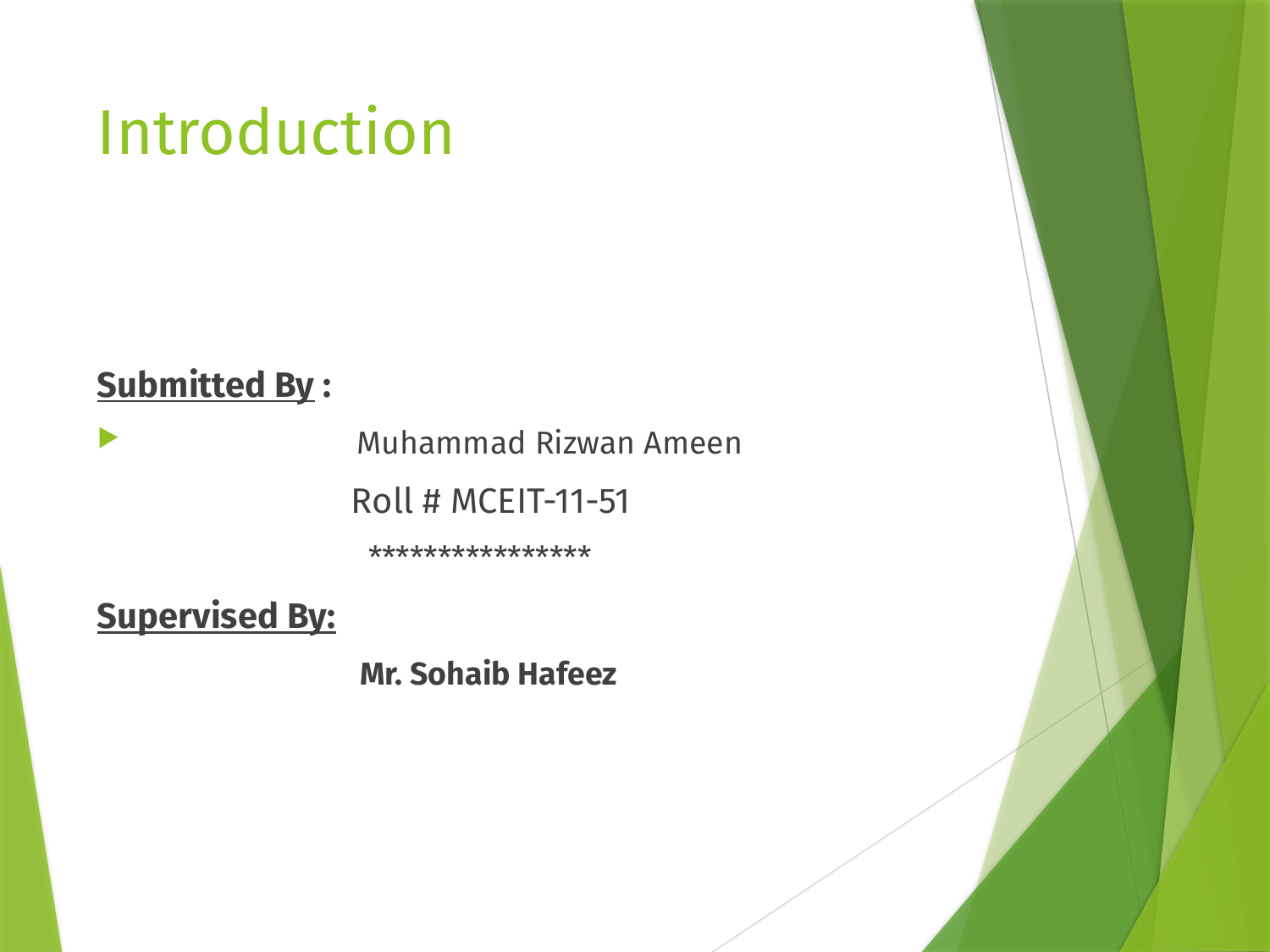

# Introduction

Submitted By :
                         Muhammad Rizwan Ameen
                              Roll # MCEIT-11-51
                                ****************
Supervised By:
                               Mr. Sohaib Hafeez